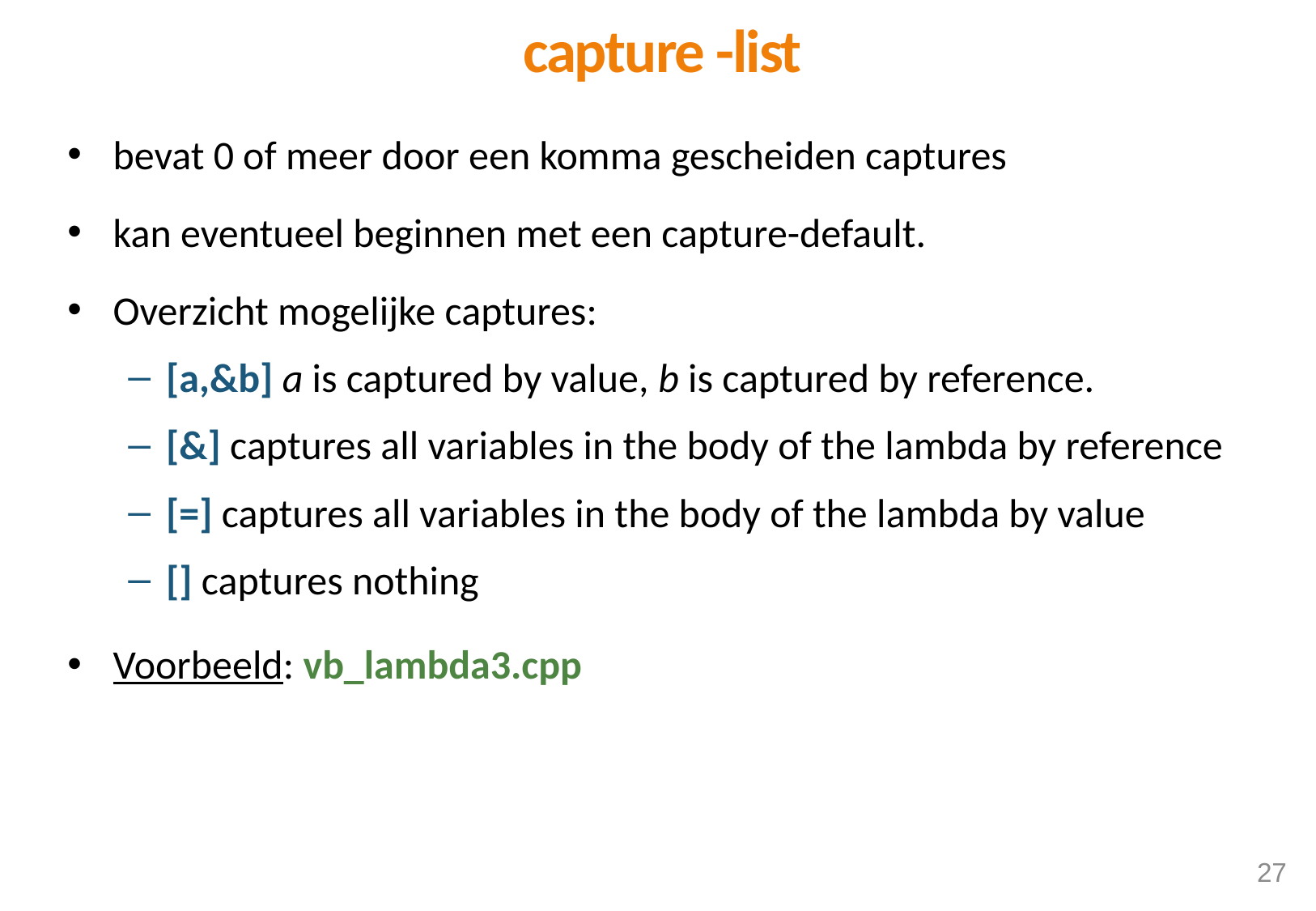

capture -list
bevat 0 of meer door een komma gescheiden captures
kan eventueel beginnen met een capture-default.
Overzicht mogelijke captures:
[a,&b] a is captured by value, b is captured by reference.
[&] captures all variables in the body of the lambda by reference
[=] captures all variables in the body of the lambda by value
[] captures nothing
Voorbeeld: vb_lambda3.cpp
27